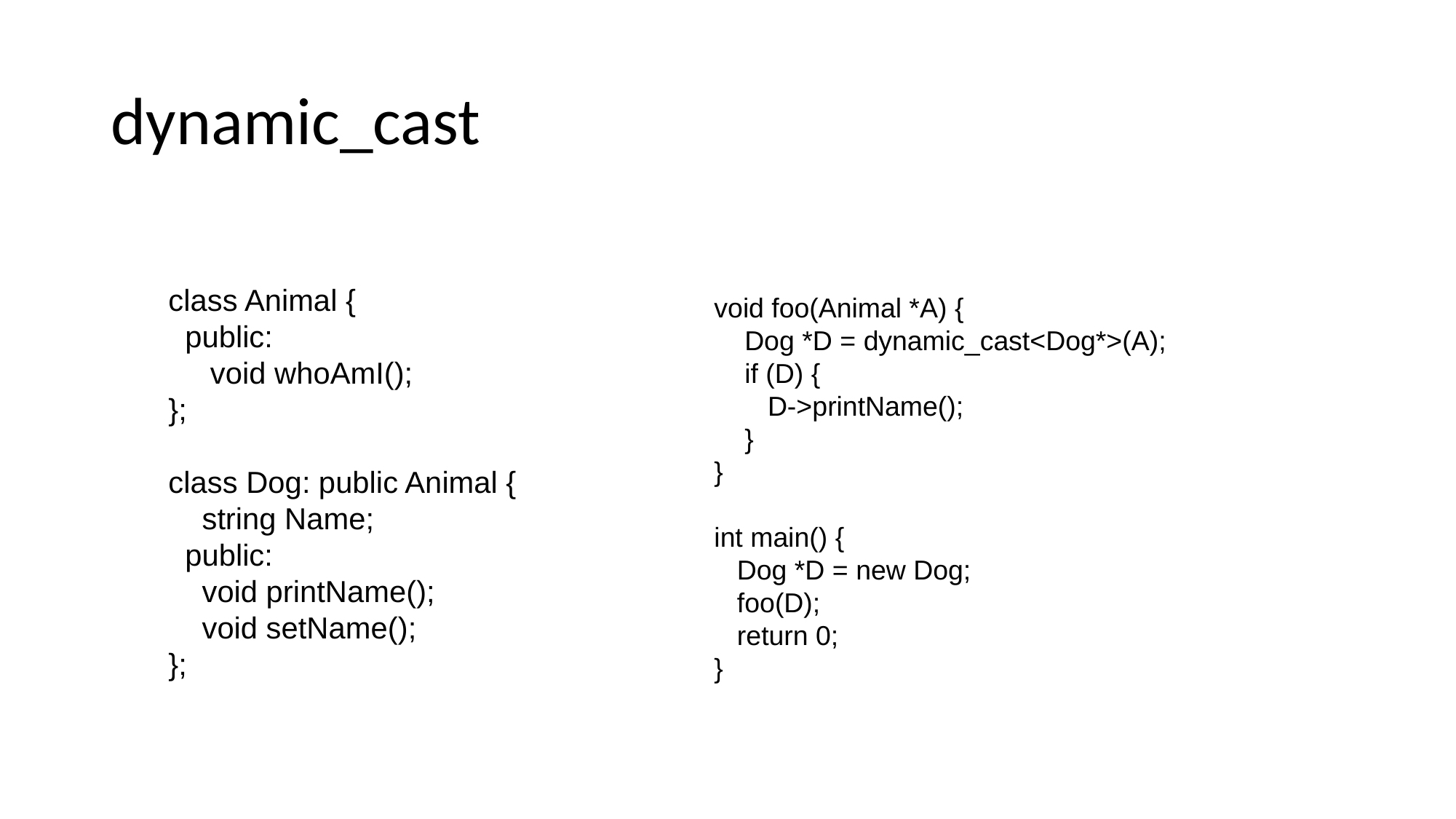

# dynamic_cast

class Animal {
  public:
     void whoAmI();
};

class Dog: public Animal {
    string Name;
  public:
    void printName();
    void setName();
};
void foo(Animal *A) {
    Dog *D = dynamic_cast<Dog*>(A);
    if (D) {
       D->printName();
    }
}

int main() {
   Dog *D = new Dog;
   foo(D);
   return 0;
}